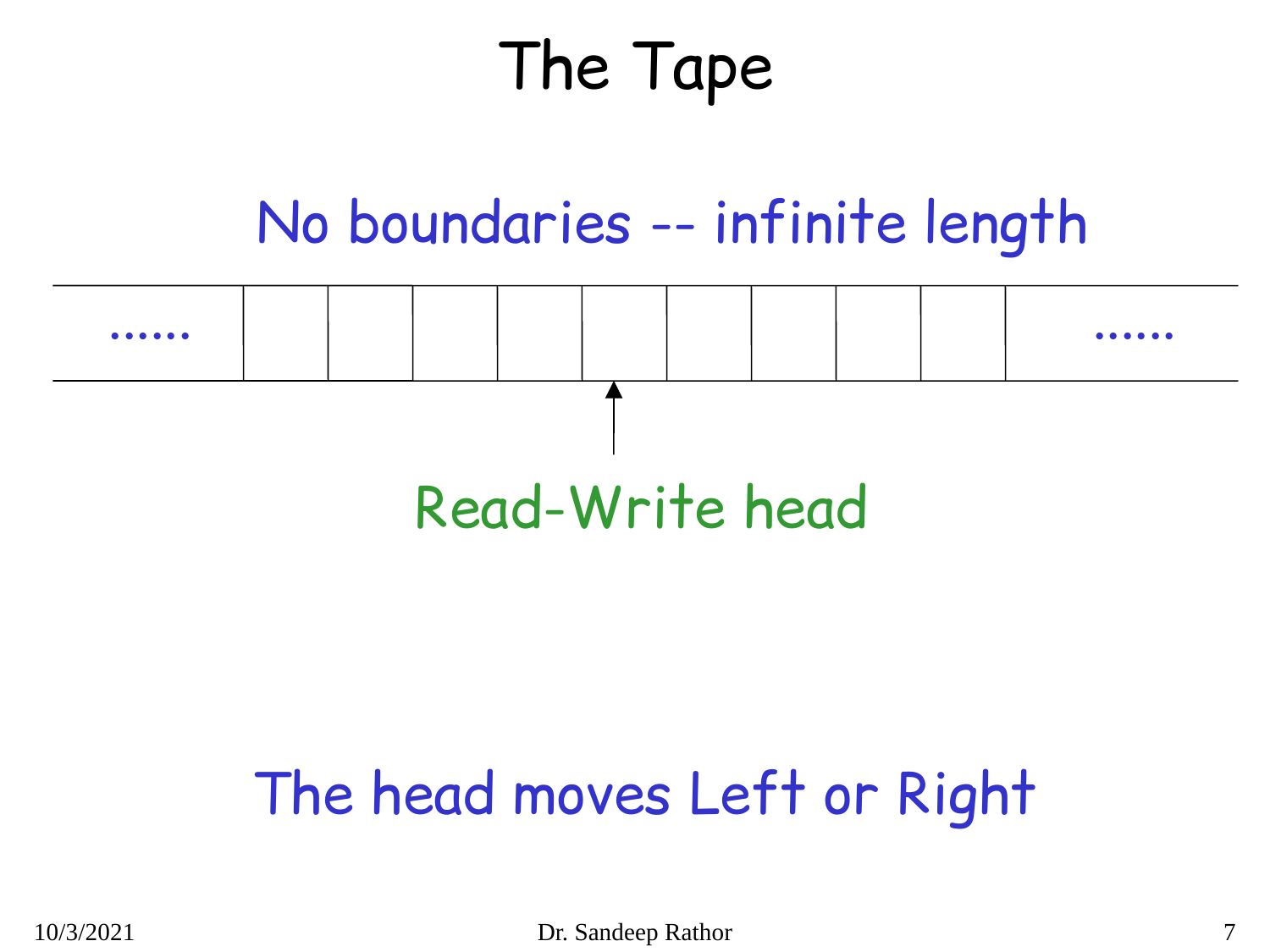

# The Tape
No boundaries -- infinite length
......
......

Read-Write head
 The head moves Left or Right
10/3/2021
Dr. Sandeep Rathor
7